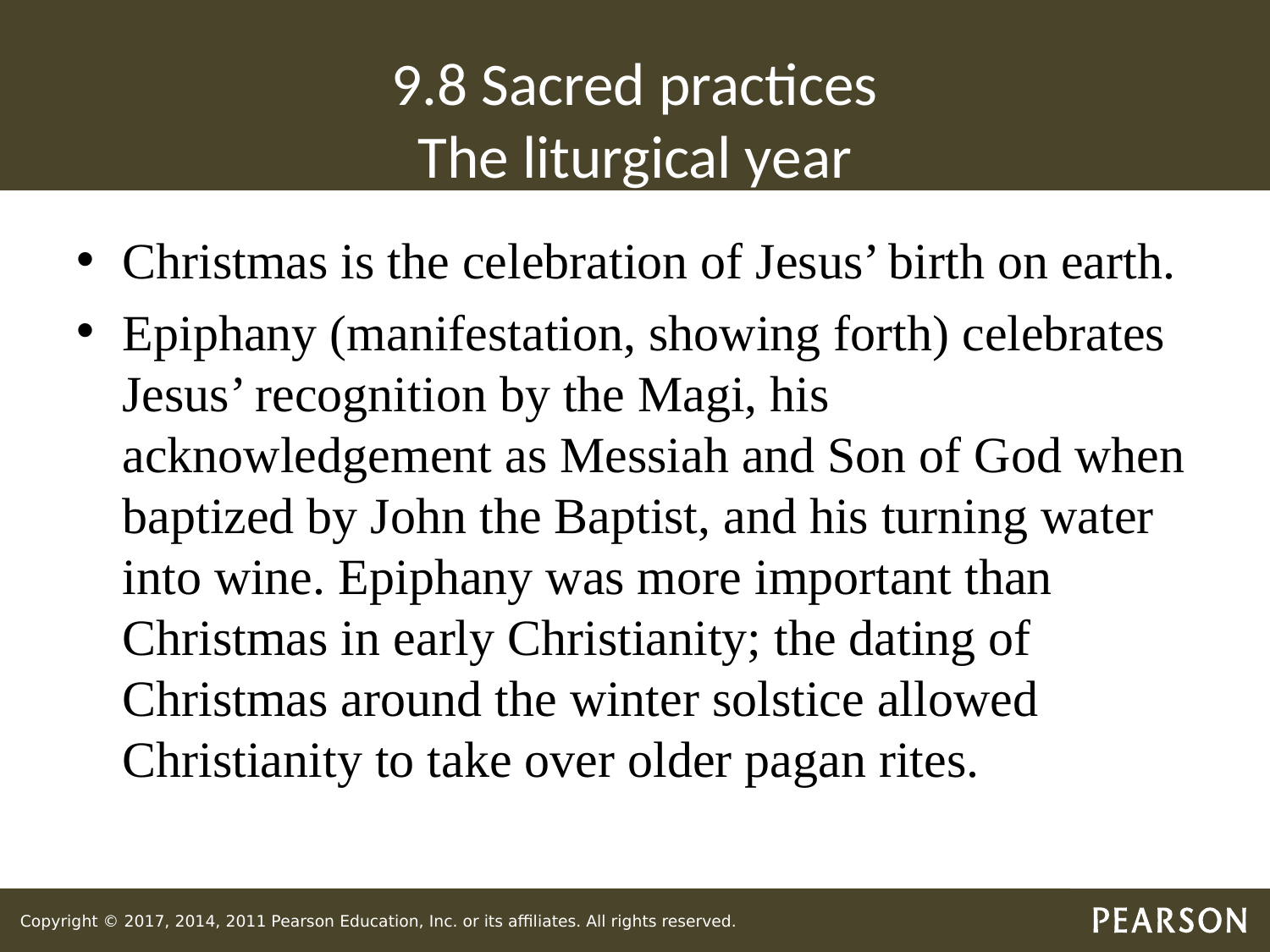

# 9.8 Sacred practices The liturgical year
Christmas is the celebration of Jesus’ birth on earth.
Epiphany (manifestation, showing forth) celebrates Jesus’ recognition by the Magi, his acknowledgement as Messiah and Son of God when baptized by John the Baptist, and his turning water into wine. Epiphany was more important than Christmas in early Christianity; the dating of Christmas around the winter solstice allowed Christianity to take over older pagan rites.